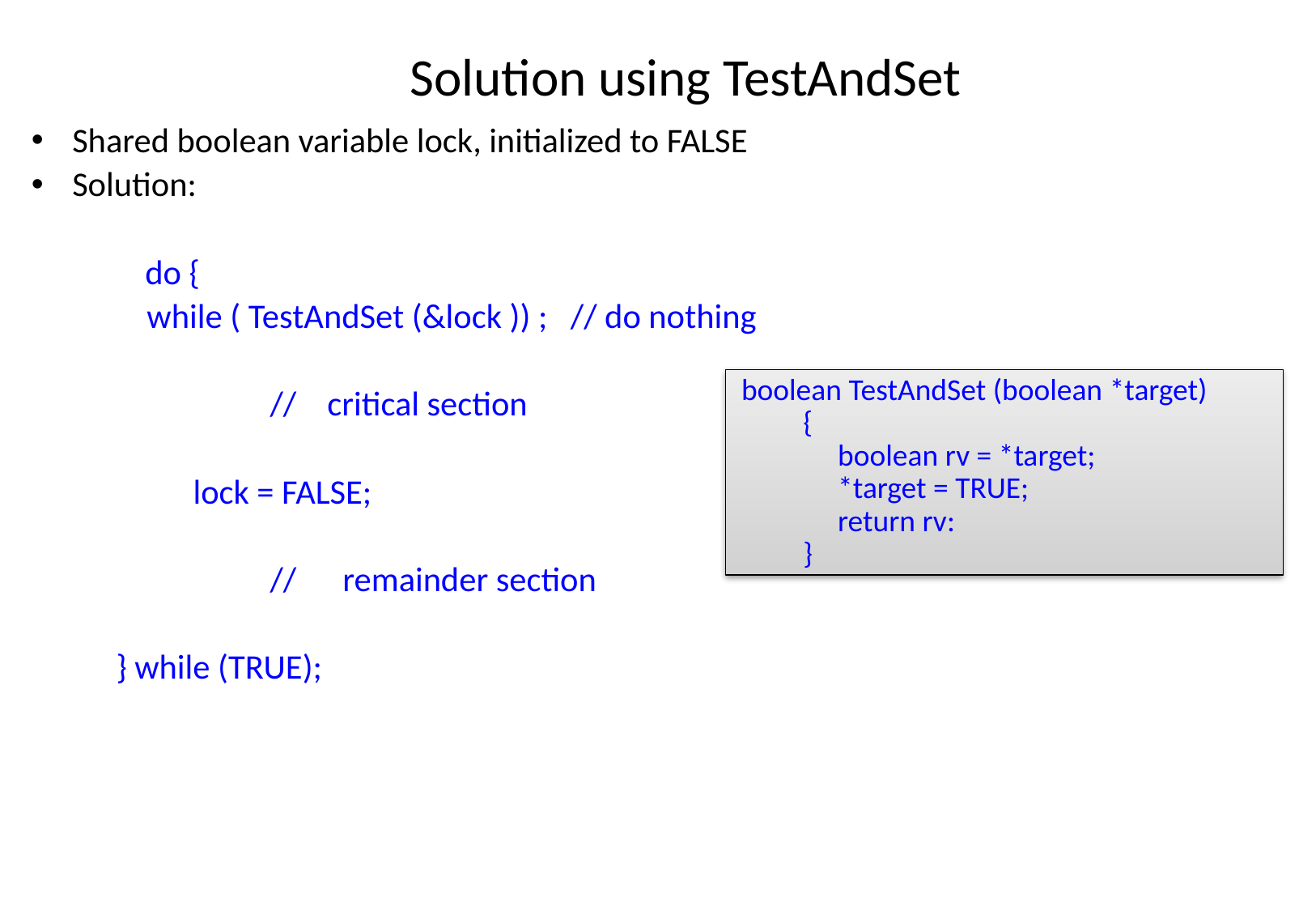

# Solution using TestAndSet
Shared boolean variable lock, initialized to FALSE
Solution:

		do {
               while ( TestAndSet (&lock )) ;   // do nothing

                               //    critical section

                     lock = FALSE;

                               //      remainder section

           } while (TRUE);

 boolean TestAndSet (boolean *target)
          {
               boolean rv = *target;
               *target = TRUE;
               return rv:
          }